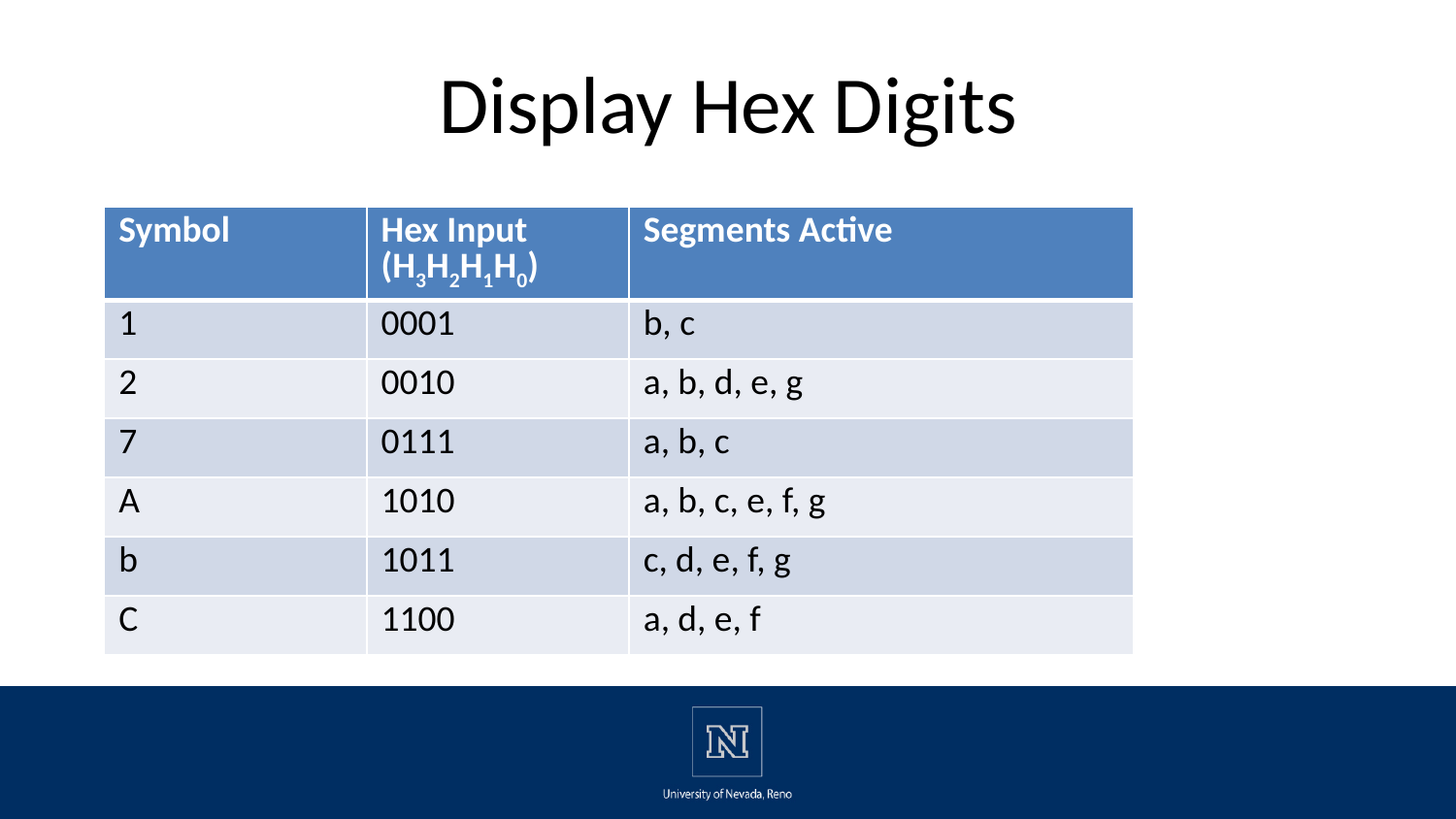

# Display Hex Digits

| Symbol | Hex Input (H3H2H1H0) | Segments Active |
| --- | --- | --- |
| 1 | 0001 | b, c |
| 2 | 0010 | a, b, d, e, g |
| 7 | 0111 | a, b, c |
| A | 1010 | a, b, c, e, f, g |
| b | 1011 | c, d, e, f, g |
| C | 1100 | a, d, e, f |